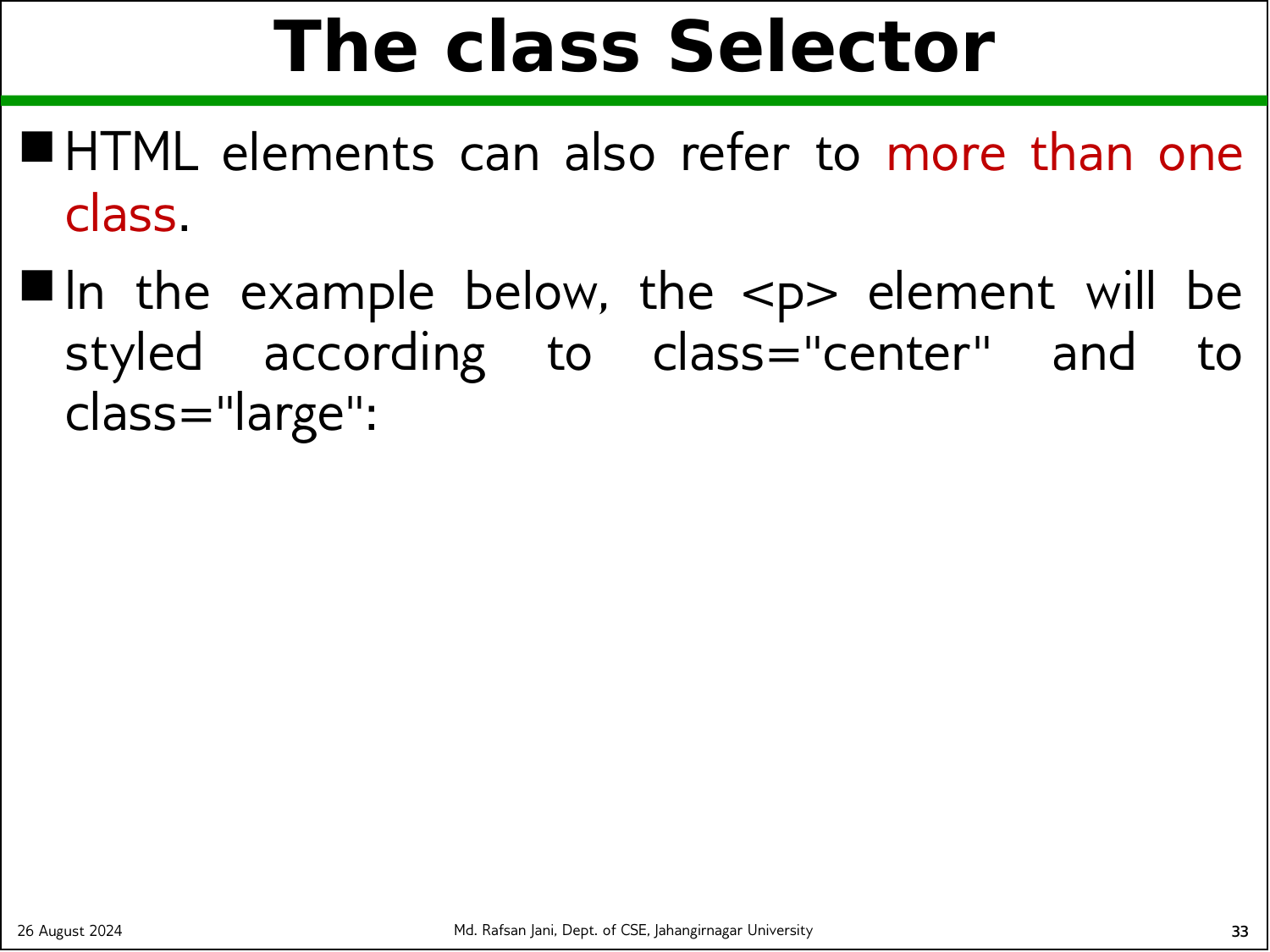

# The class Selector
HTML elements can also refer to more than one class.
In the example below, the <p> element will be styled according to class="center" and to class="large":
26 August 2024
Md. Rafsan Jani, Dept. of CSE, Jahangirnagar University
33